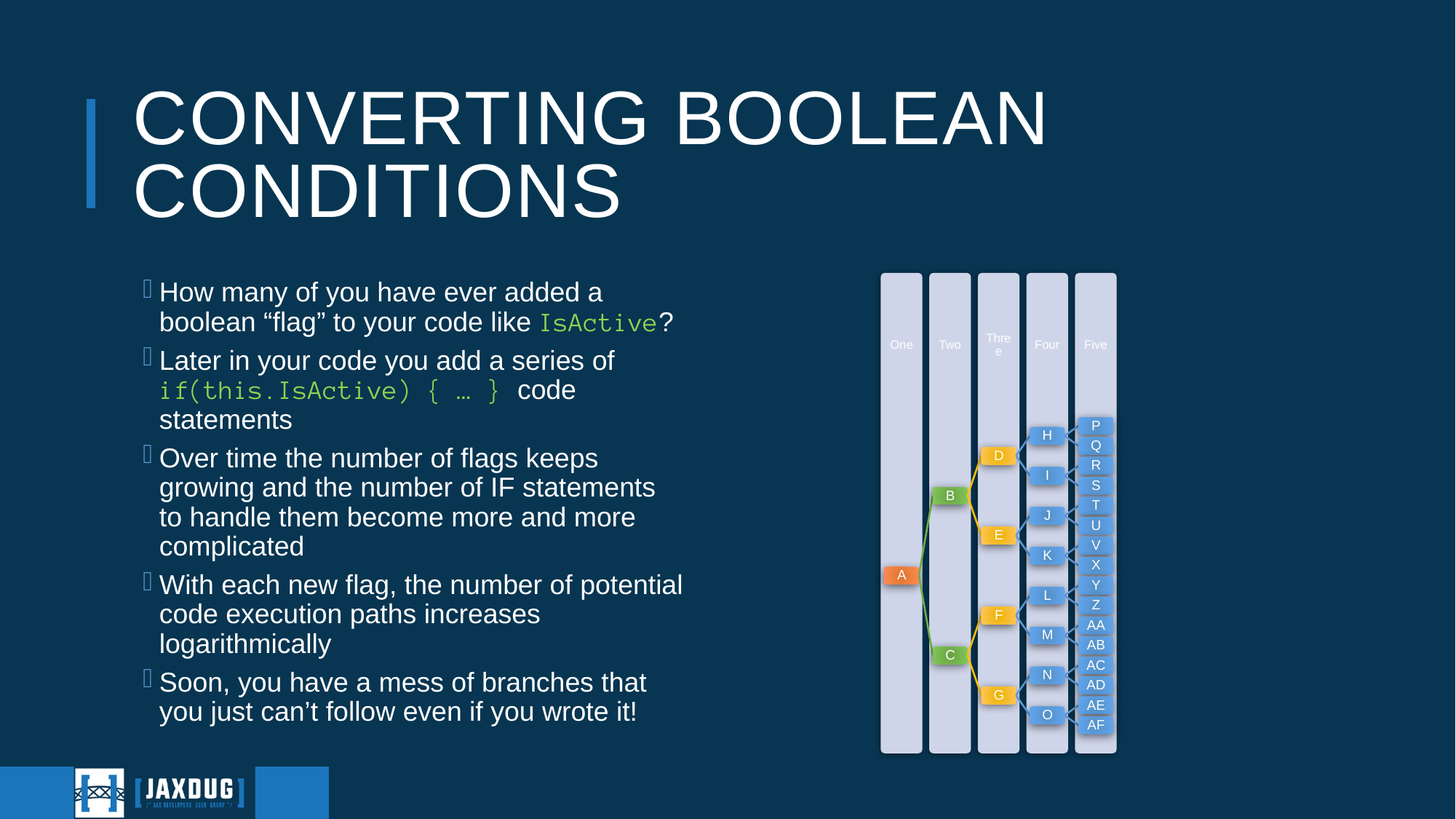

# Converting Boolean Conditions
How many of you have ever added a boolean “flag” to your code like IsActive?
Later in your code you add a series of if(this.IsActive) { … } code statements
Over time the number of flags keeps growing and the number of IF statements to handle them become more and more complicated
With each new flag, the number of potential code execution paths increases logarithmically
Soon, you have a mess of branches that you just can’t follow even if you wrote it!
Five
Four
Three
Two
One
A

B

D

H

P

Q

I

R

S

E

J

T

U

K

V

X

C

F

L

Y

Z

M

AA

AB

G

N

AC

AD

O

AE

AF